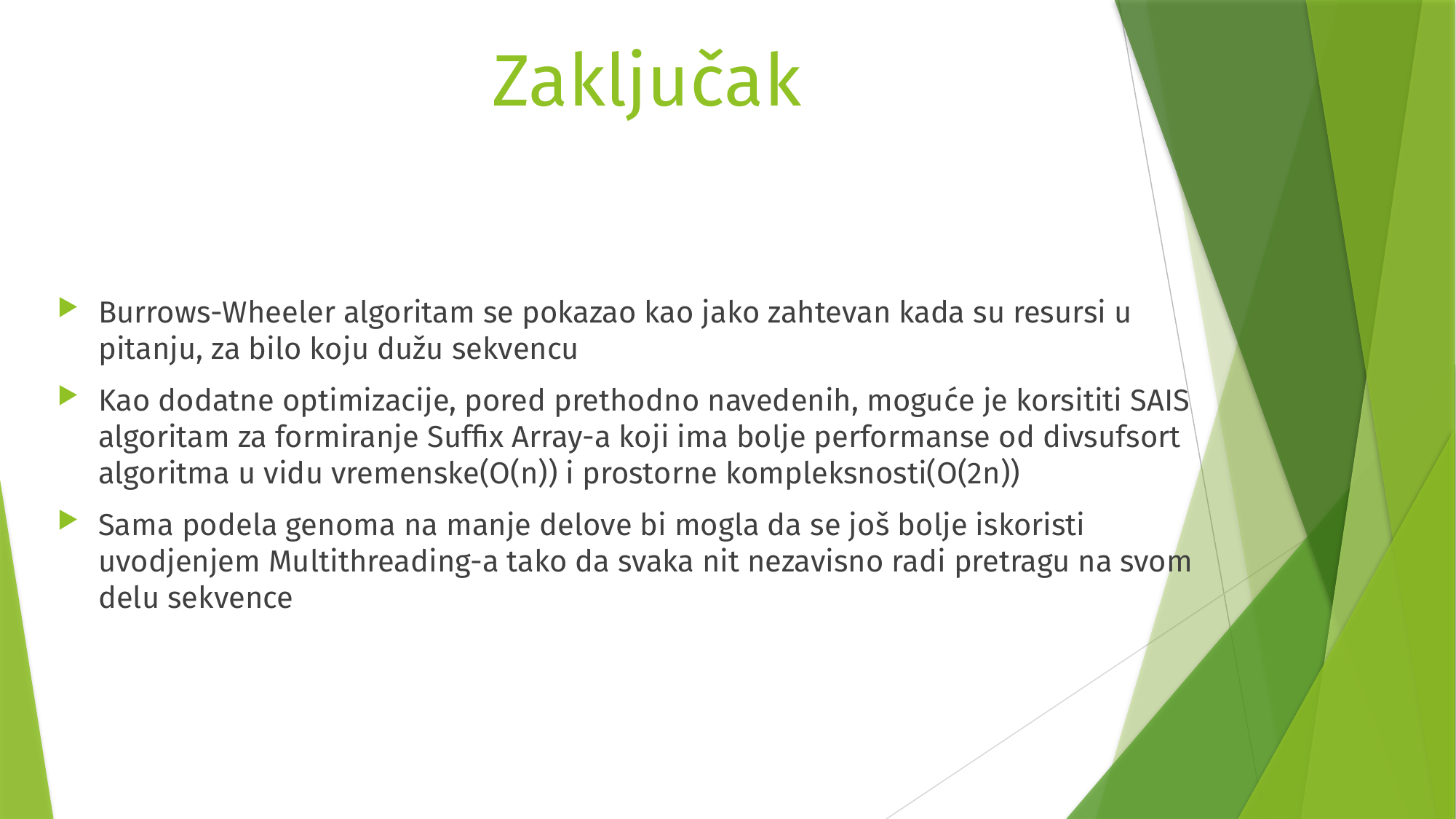

# Zaključak
Burrows-Wheeler algoritam se pokazao kao jako zahtevan kada su resursi u pitanju, za bilo koju dužu sekvencu
Kao dodatne optimizacije, pored prethodno navedenih, moguće je korsititi SAIS algoritam za formiranje Suffix Array-a koji ima bolje performanse od divsufsort algoritma u vidu vremenske(O(n)) i prostorne kompleksnosti(O(2n))
Sama podela genoma na manje delove bi mogla da se još bolje iskoristi uvodjenjem Multithreading-a tako da svaka nit nezavisno radi pretragu na svom delu sekvence